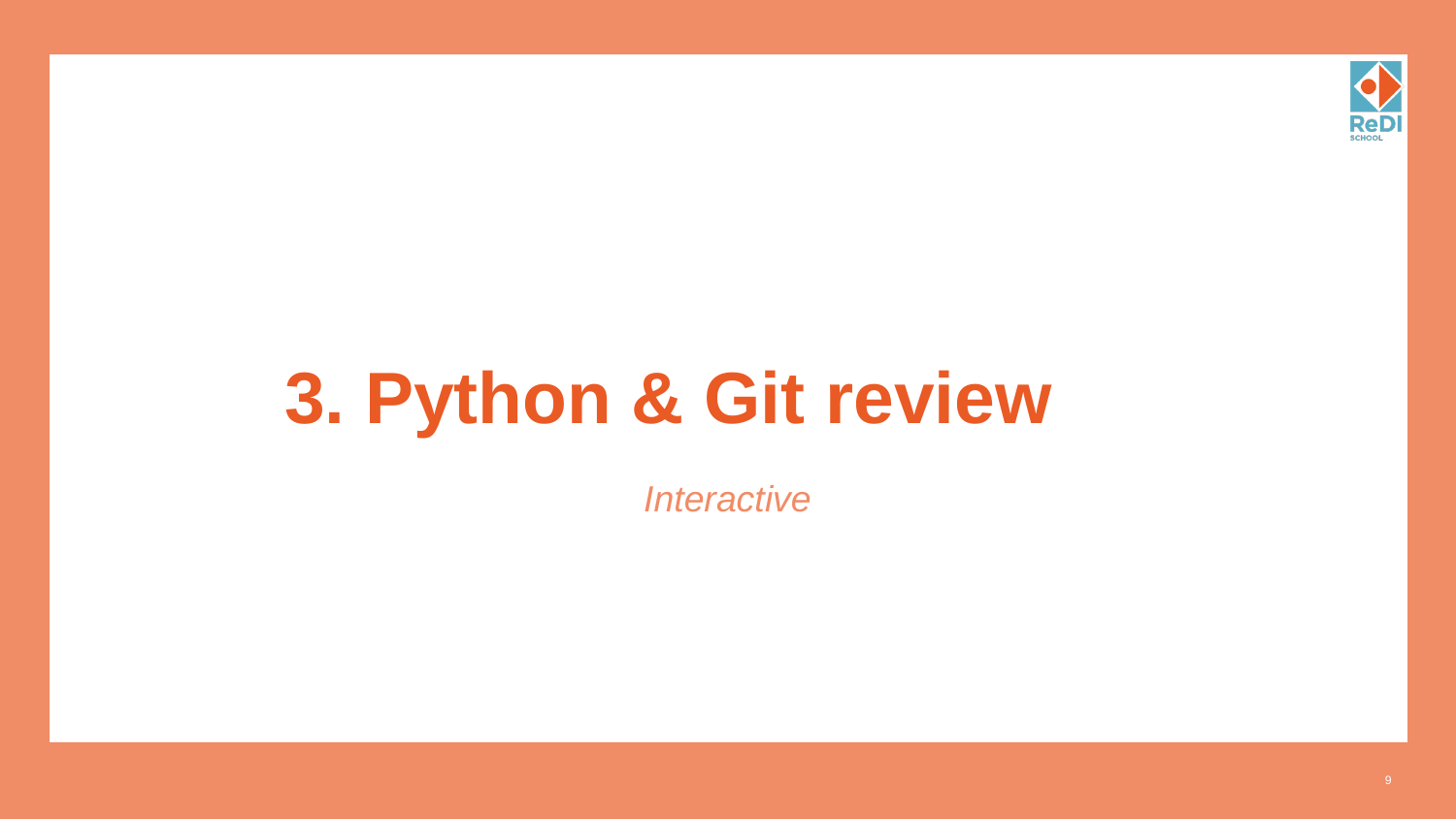

3. Python & Git review 💻
Interactive
9